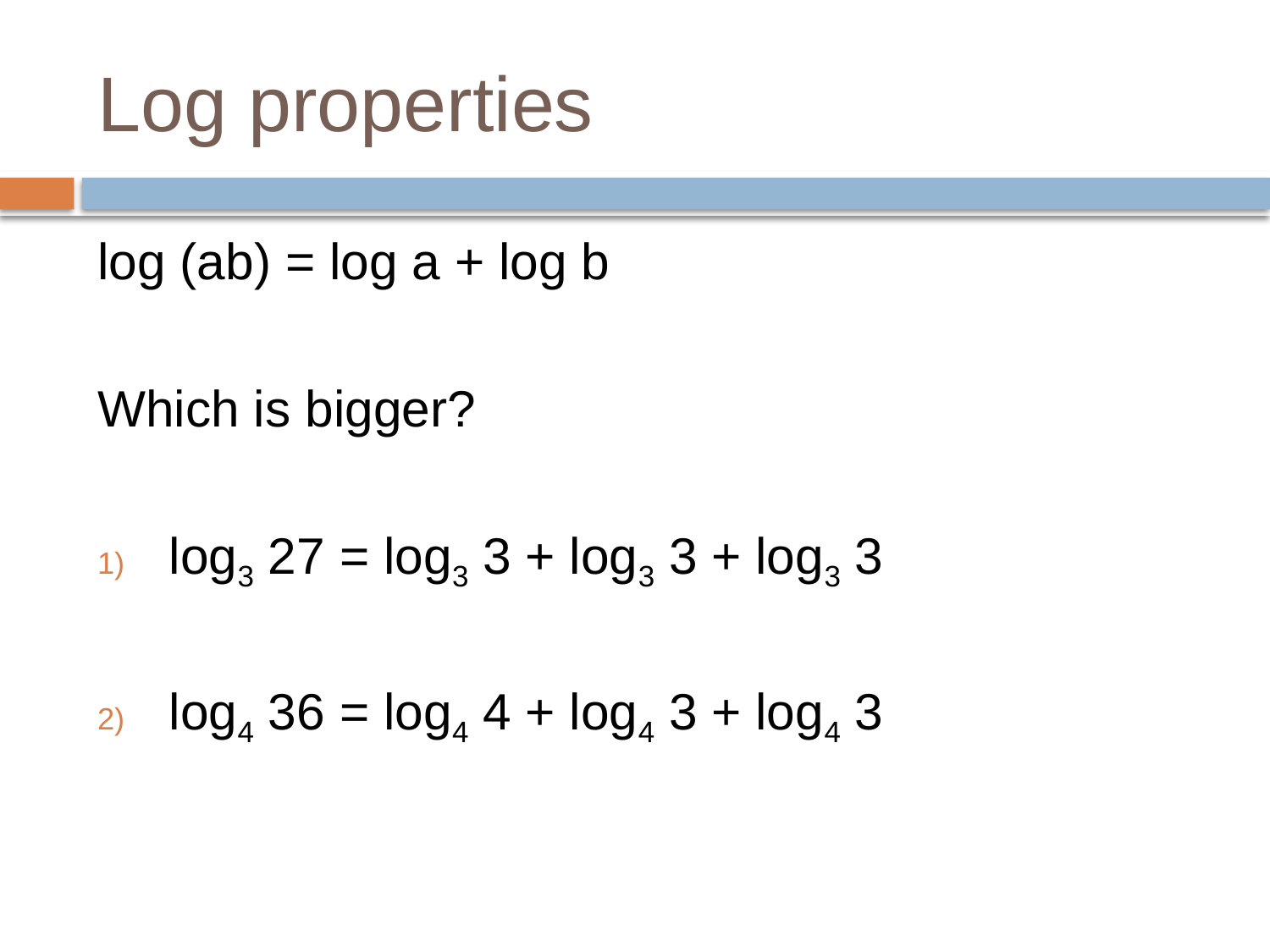

# Log properties
log (ab) = log a + log b

Which is bigger?

log3 27 = log3 3 + log3 3 + log3 3

log4 36 = log4 4 + log4 3 + log4 3